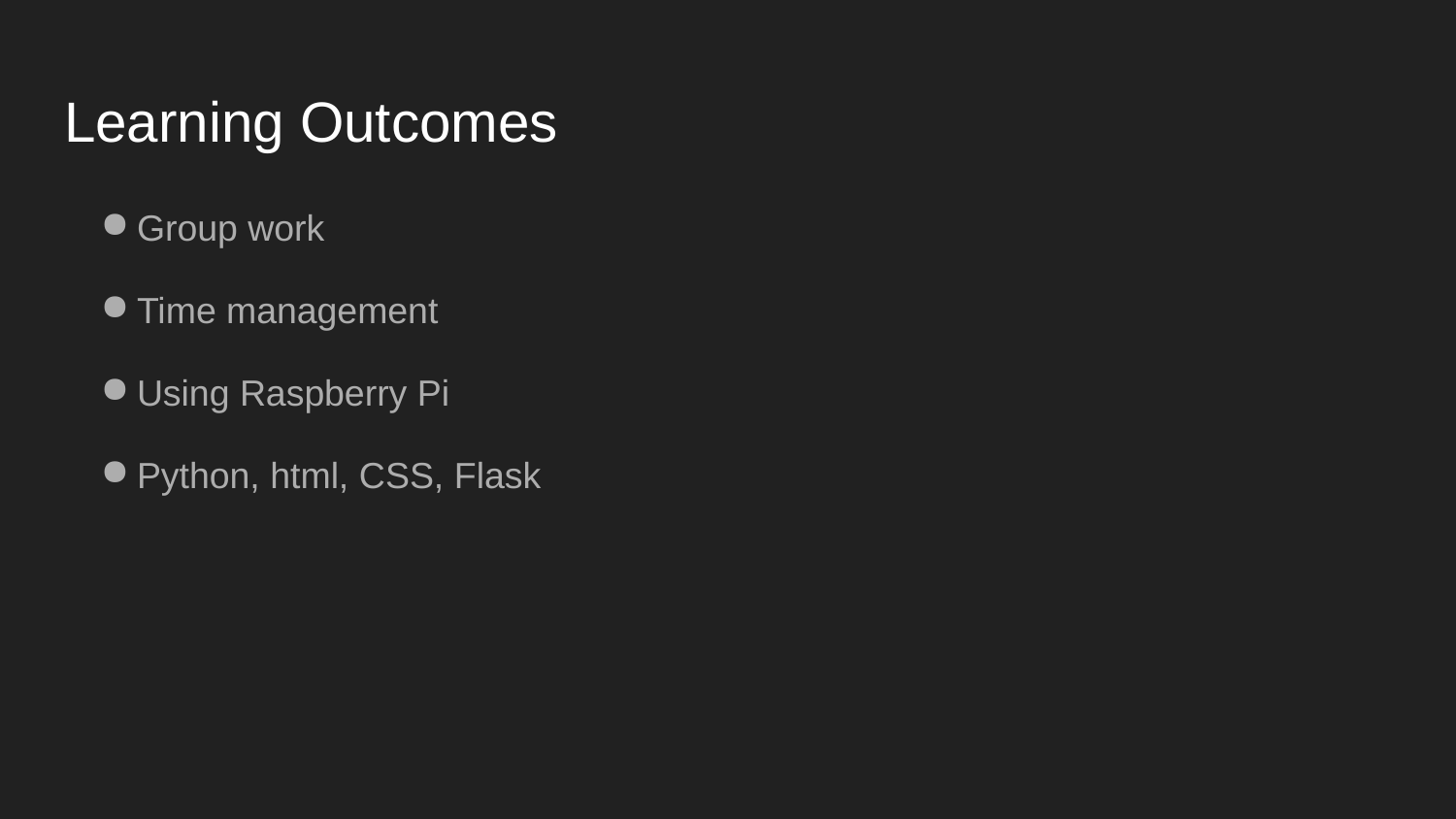

# Learning Outcomes
Group work
Time management
Using Raspberry Pi
Python, html, CSS, Flask